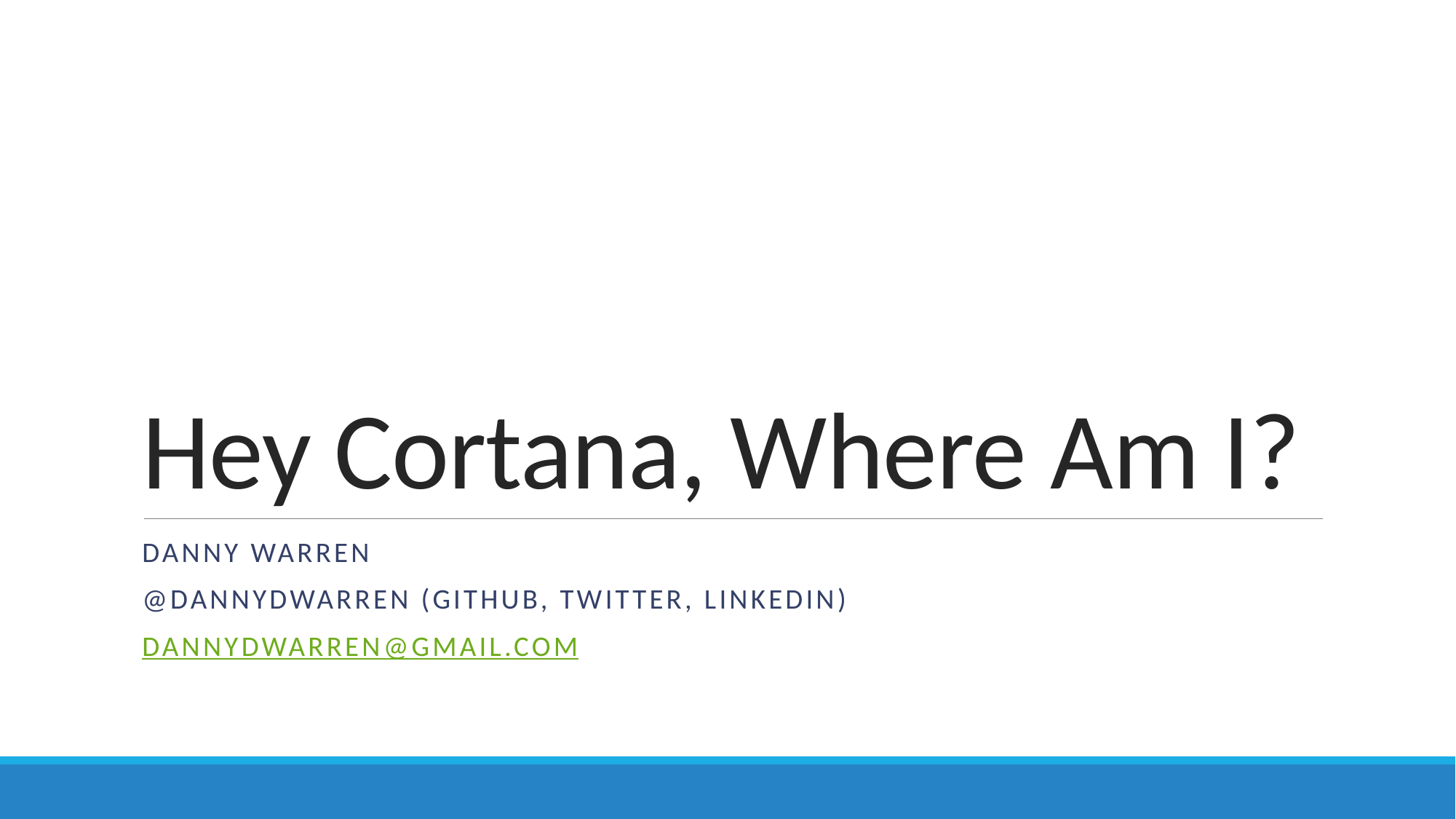

# Hey Cortana, Where Am I?
Danny Warren
@dannydwarren (GitHub, twitter, linkedin)
dannydwarren@gmail.com